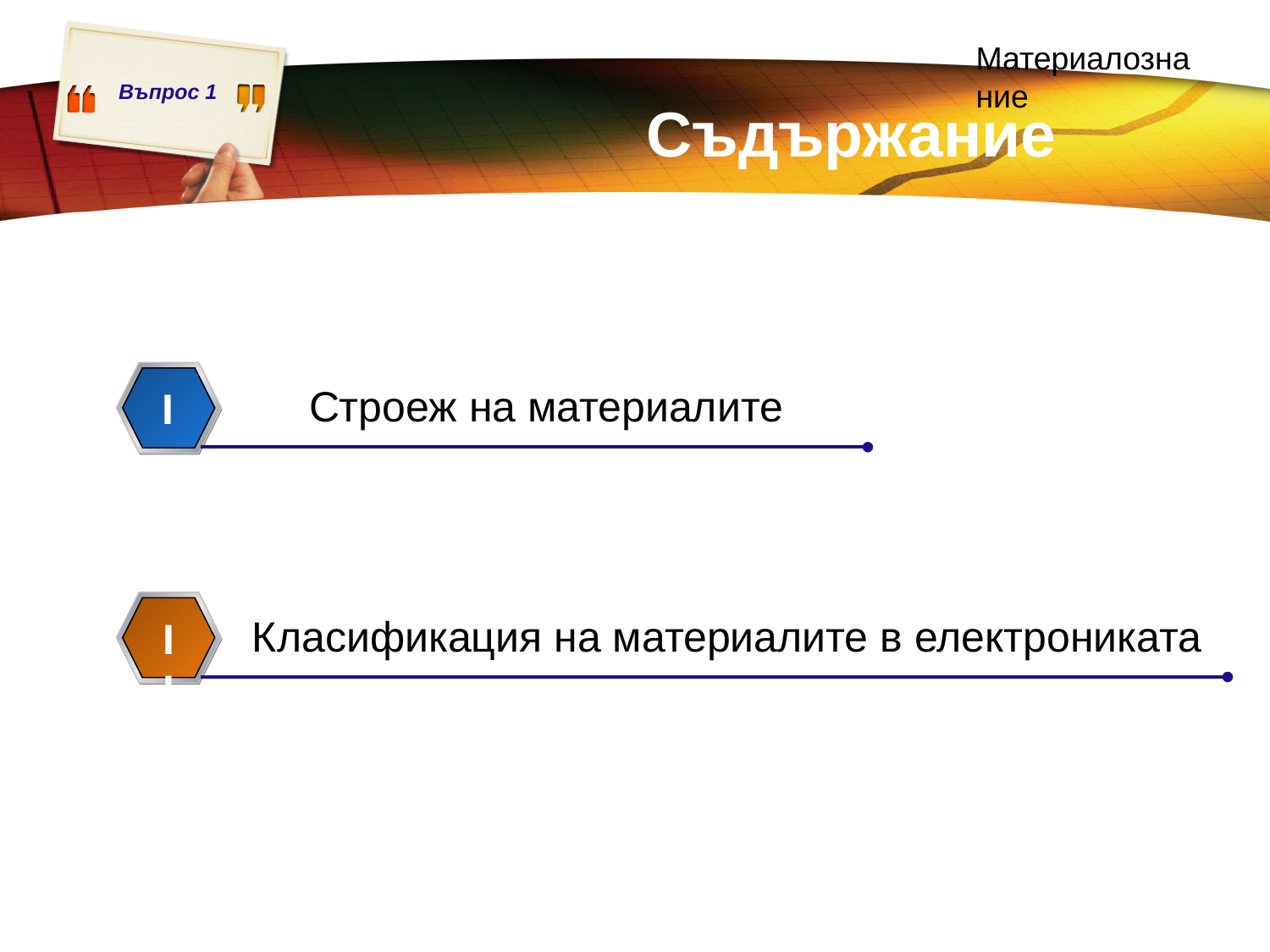

Материалознание
# Съдържание

Строеж на материалите
І

Класификация на материалите в електрониката
ІІ